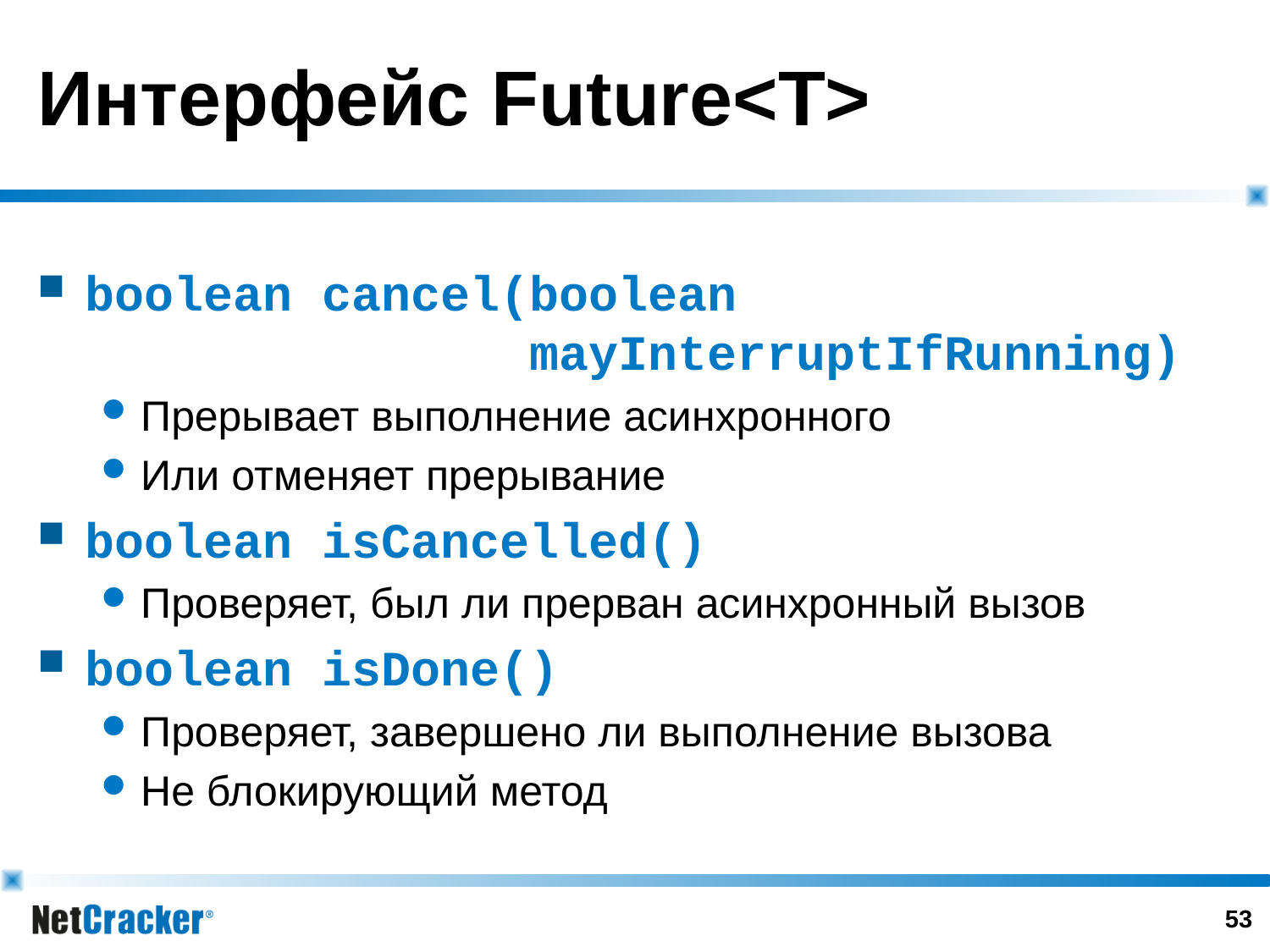

# Интерфейс Future<T>
boolean cancel(boolean 
               mayInterruptIfRunning)
Прерывает выполнение асинхронного
Или отменяет прерывание
boolean isCancelled()
Проверяет, был ли прерван асинхронный вызов
boolean isDone()
Проверяет, завершено ли выполнение вызова
Не блокирующий метод
53